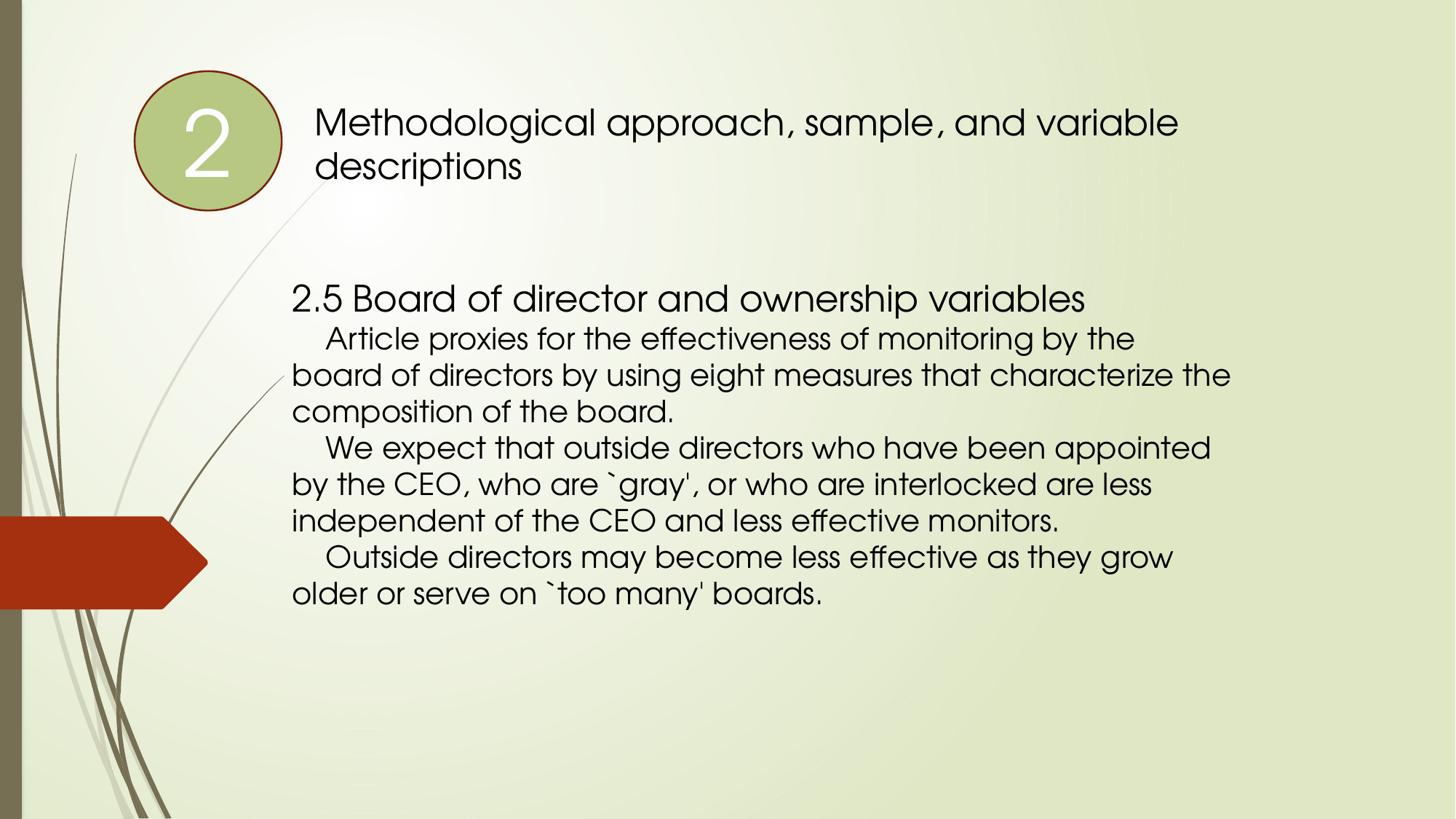

2
Methodological approach, sample, and variable descriptions
2.5 Board of director and ownership variables
    Article proxies for the effectiveness of monitoring by the board of directors by using eight measures that characterize the composition of the board.
    We expect that outside directors who have been appointed by the CEO, who are `gray', or who are interlocked are less independent of the CEO and less effective monitors.
    Outside directors may become less effective as they grow older or serve on `too many' boards.